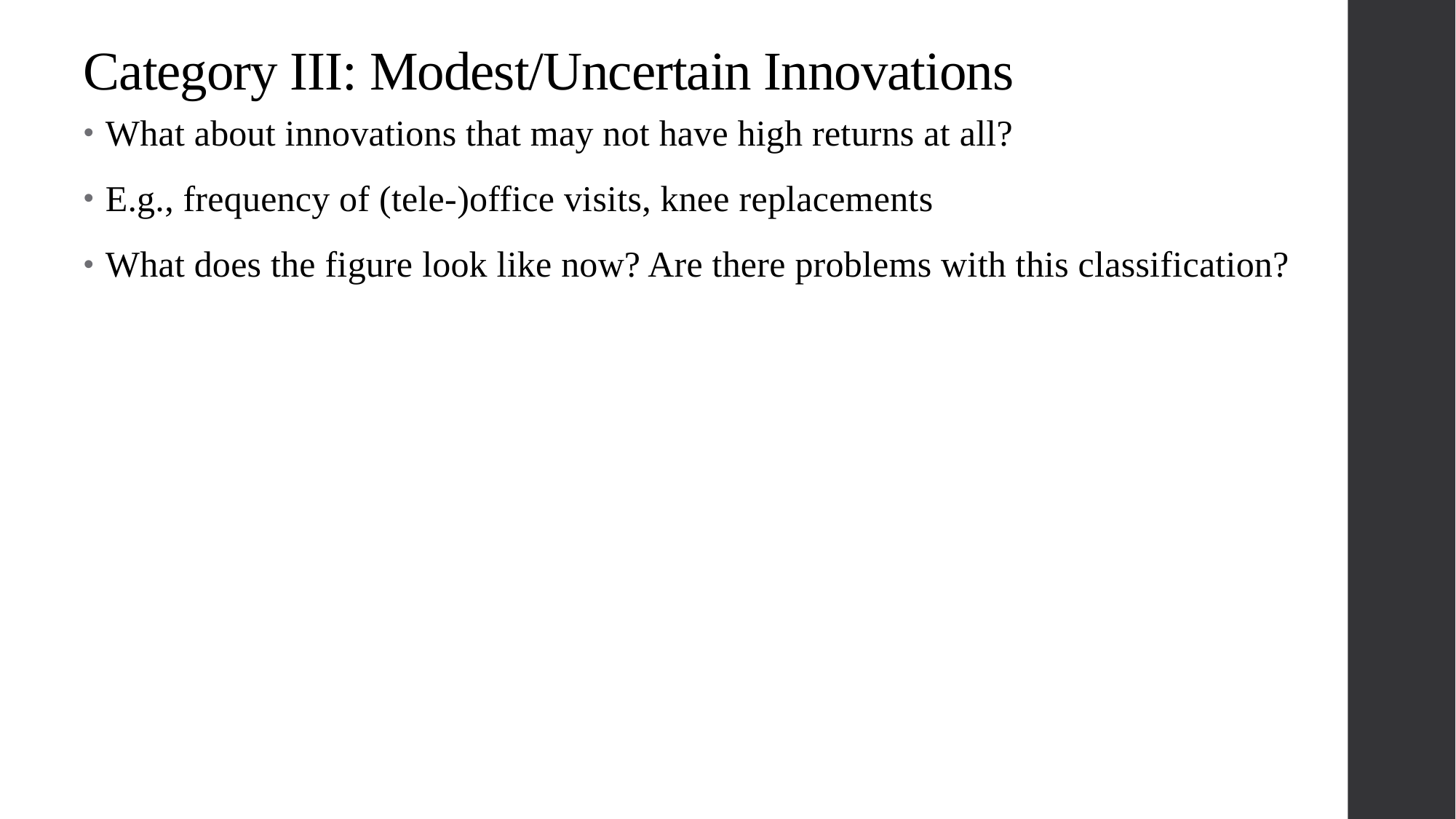

Category III: Modest/Uncertain Innovations
What about innovations that may not have high returns at all?
E.g., frequency of (tele-)office visits, knee replacements
What does the figure look like now? Are there problems with this classification?